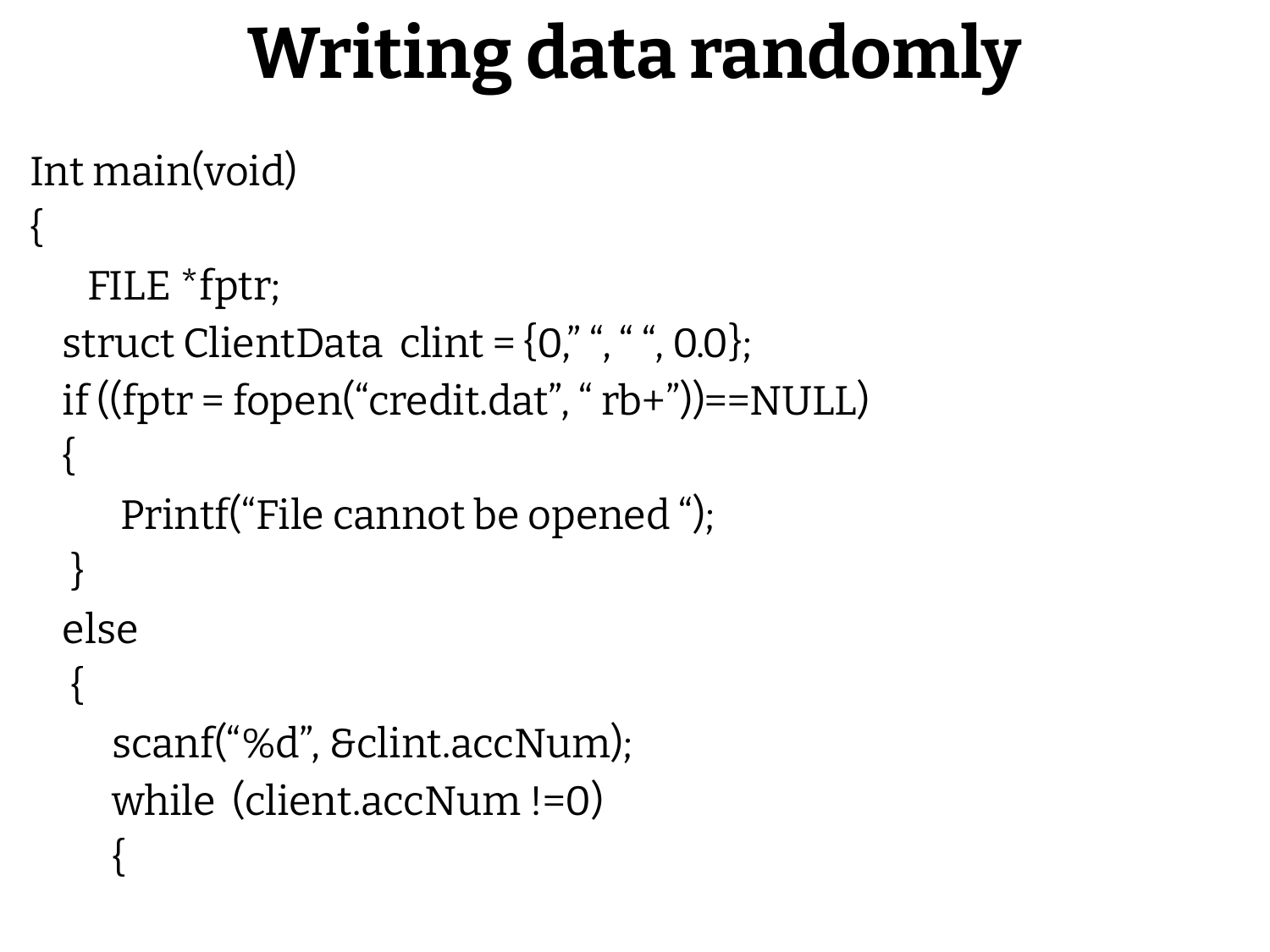

# Writing data randomly
Int main(void)
{
       FILE *fptr;
    struct ClientData  clint = {0,” “, “ “, 0.0};
    if ((fptr = fopen(“credit.dat”, “ rb+”))==NULL)
    {
           Printf(“File cannot be opened “);
     }
    else
     {
          scanf(“%d”, &clint.accNum);
          while  (client.accNum !=0)
          {